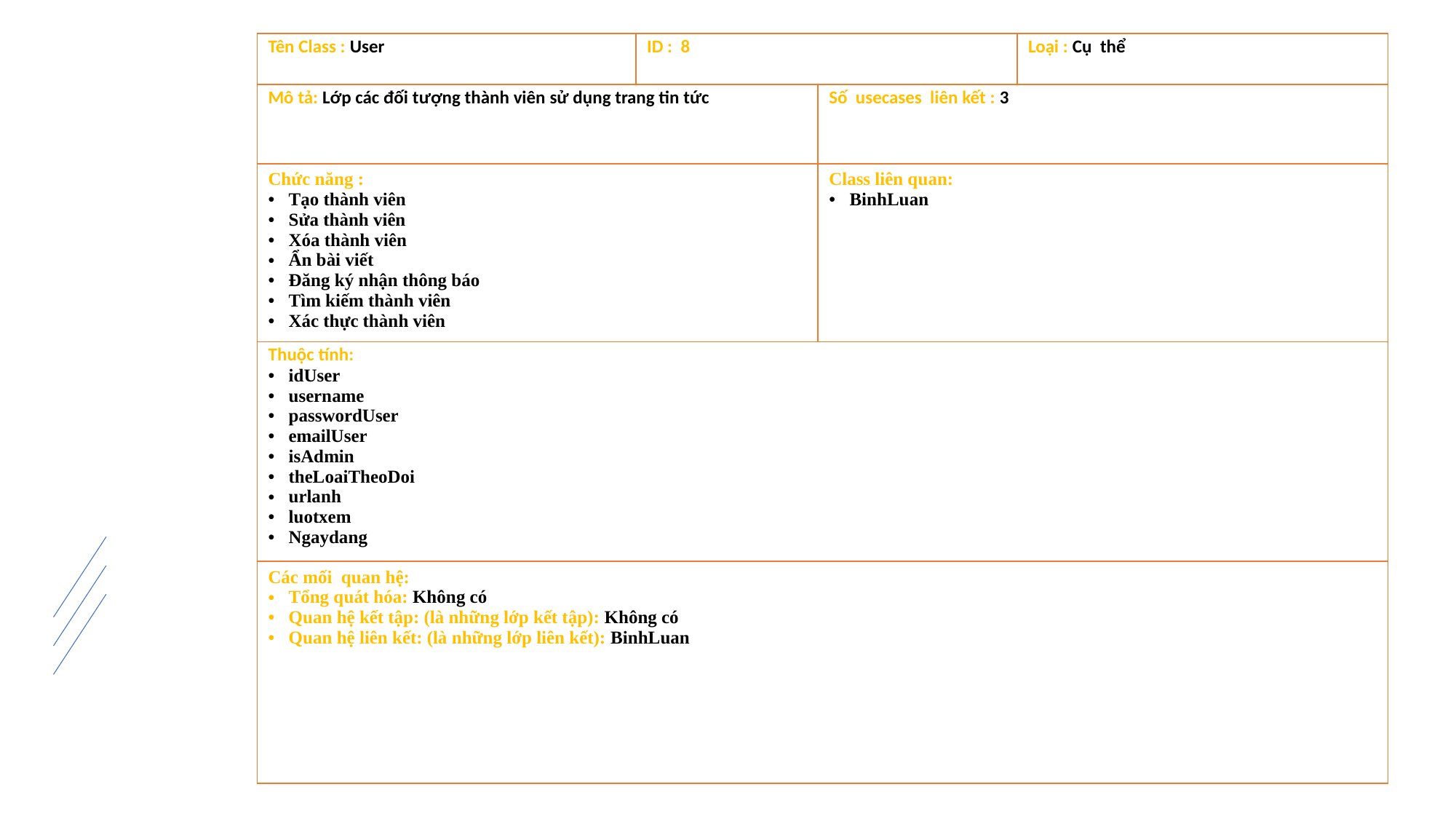

| Tên Class : User | ID : 8 |  | Loại : Cụ thể |
| --- | --- | --- | --- |
| Mô tả: Lớp các đối tượng thành viên sử dụng trang tin tức |  | Số usecases liên kết : 3 |  |
| Chức năng : Tạo thành viên Sửa thành viên Xóa thành viên Ẩn bài viết Đăng ký nhận thông báo Tìm kiếm thành viên Xác thực thành viên |  | Class liên quan: BinhLuan |  |
| Thuộc tính: idUser username passwordUser emailUser isAdmin theLoaiTheoDoi urlanh luotxem Ngaydang |  |  |  |
| Các mối quan hệ: Tổng quát hóa: Không có Quan hệ kết tập: (là những lớp kết tập): Không có Quan hệ liên kết: (là những lớp liên kết): BinhLuan |  |  |  |